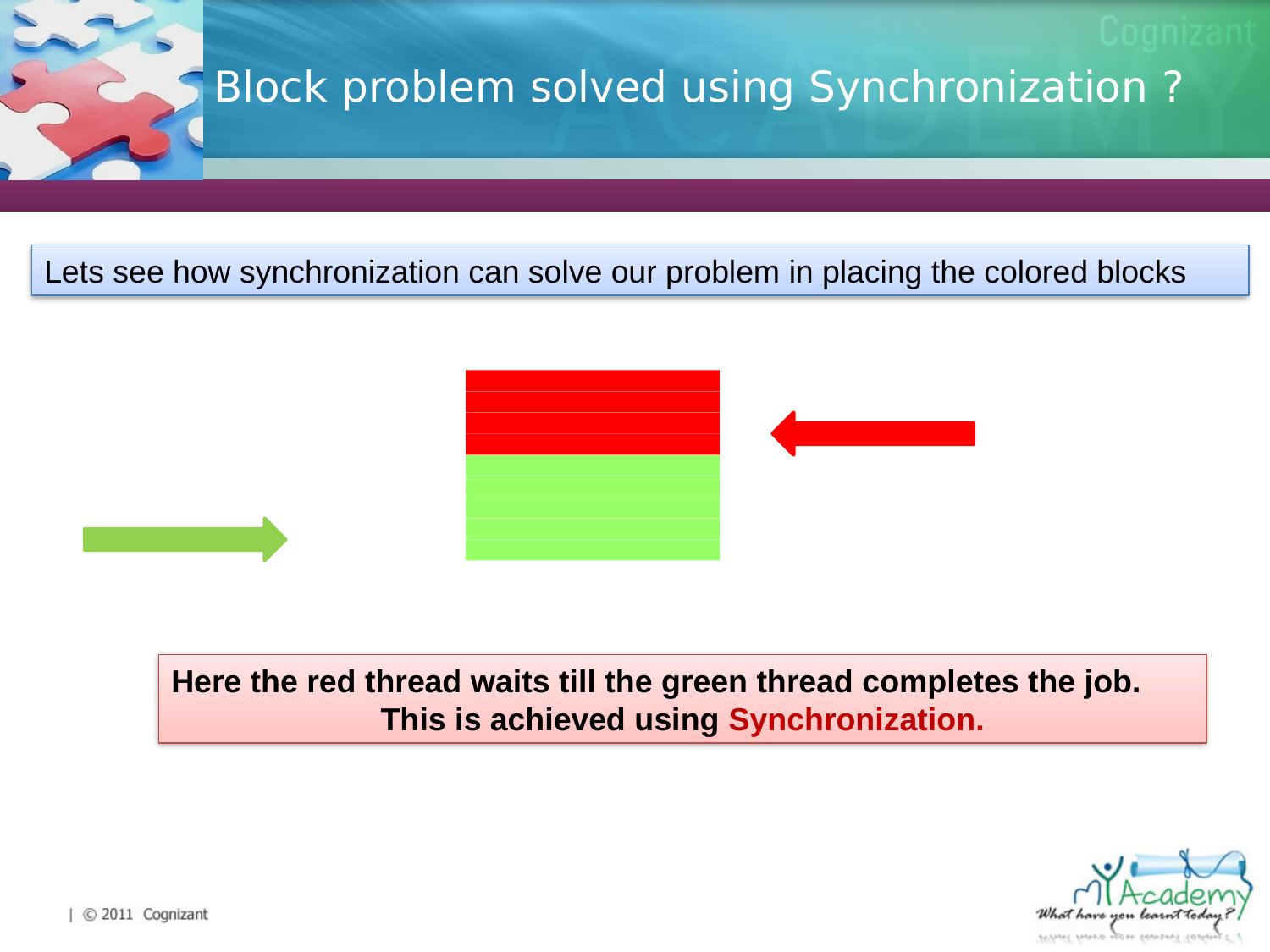

# Block problem solved using Synchronization ?
Lets see how synchronization can solve our problem in placing the colored blocks

Here the red thread waits till the green thread completes the job.
This is achieved using Synchronization.